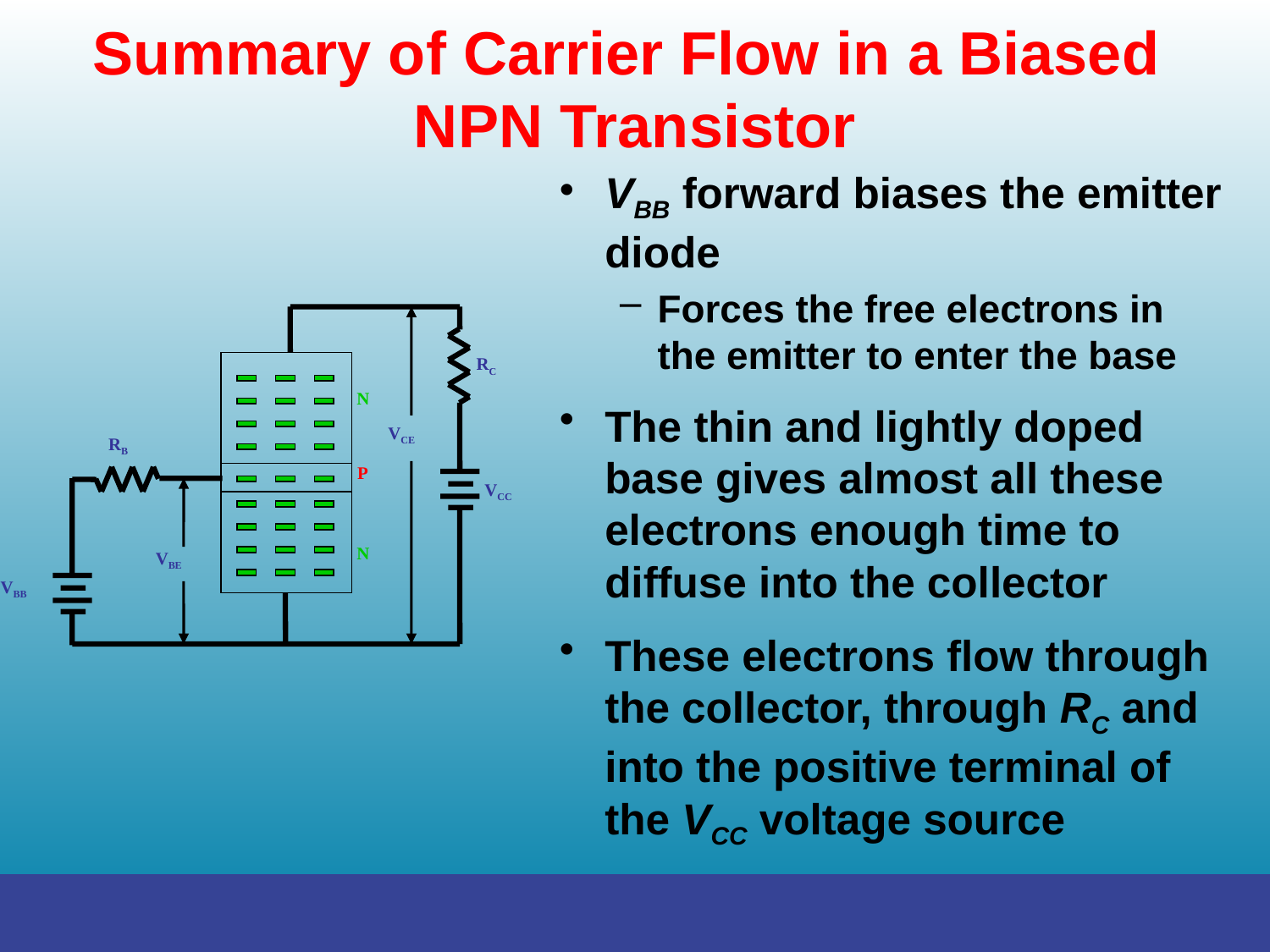

# Summary of Carrier Flow in a Biased NPN Transistor
VBB forward biases the emitter diode
Forces the free electrons in the emitter to enter the base
The thin and lightly doped base gives almost all these electrons enough time to diffuse into the collector
These electrons flow through the collector, through RC and into the positive terminal of the VCC voltage source

RC

N

VCE

RB

P

VCC

N
VBE

VBB